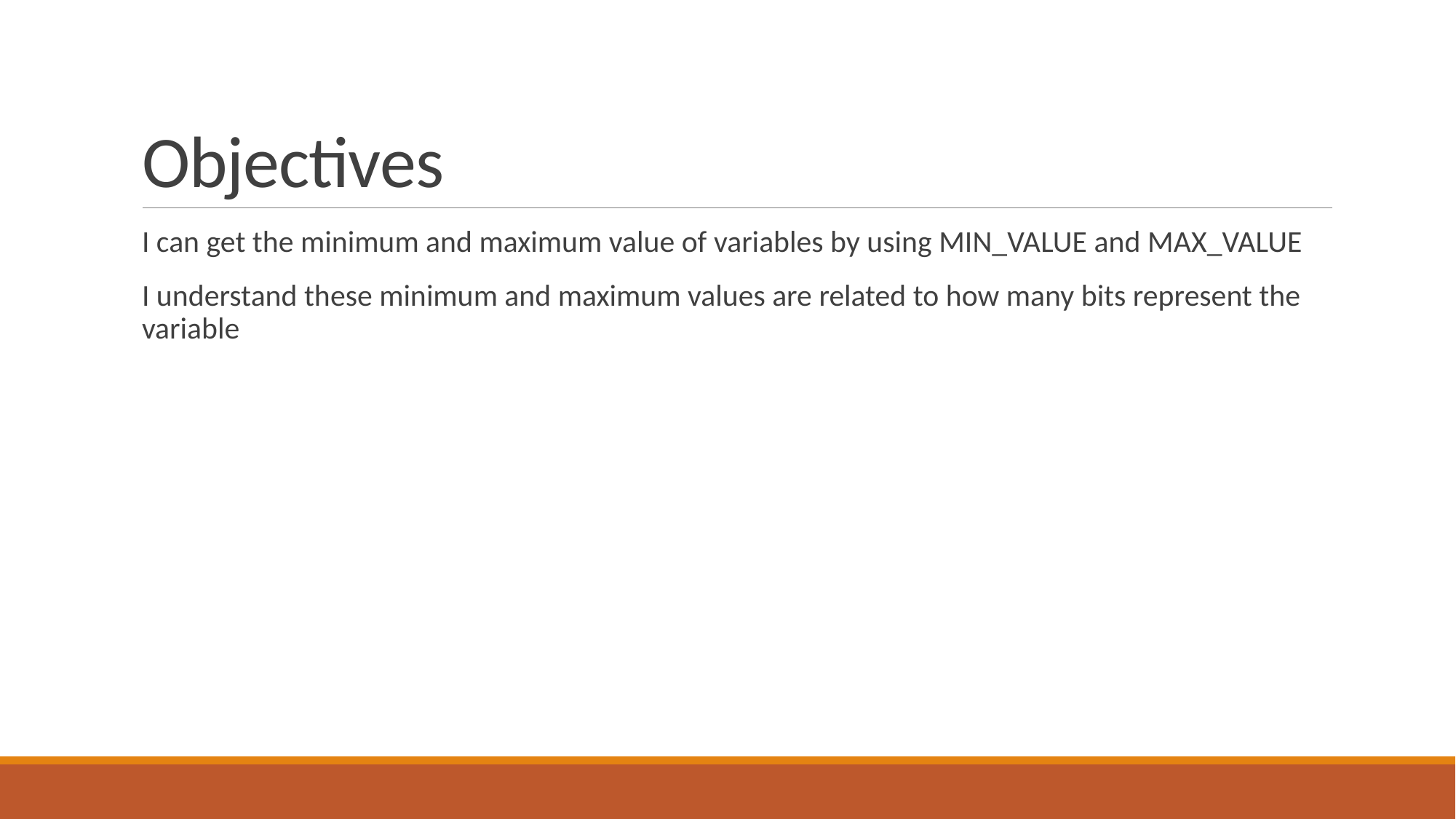

# Objectives
I can get the minimum and maximum value of variables by using MIN_VALUE and MAX_VALUE
I understand these minimum and maximum values are related to how many bits represent the variable